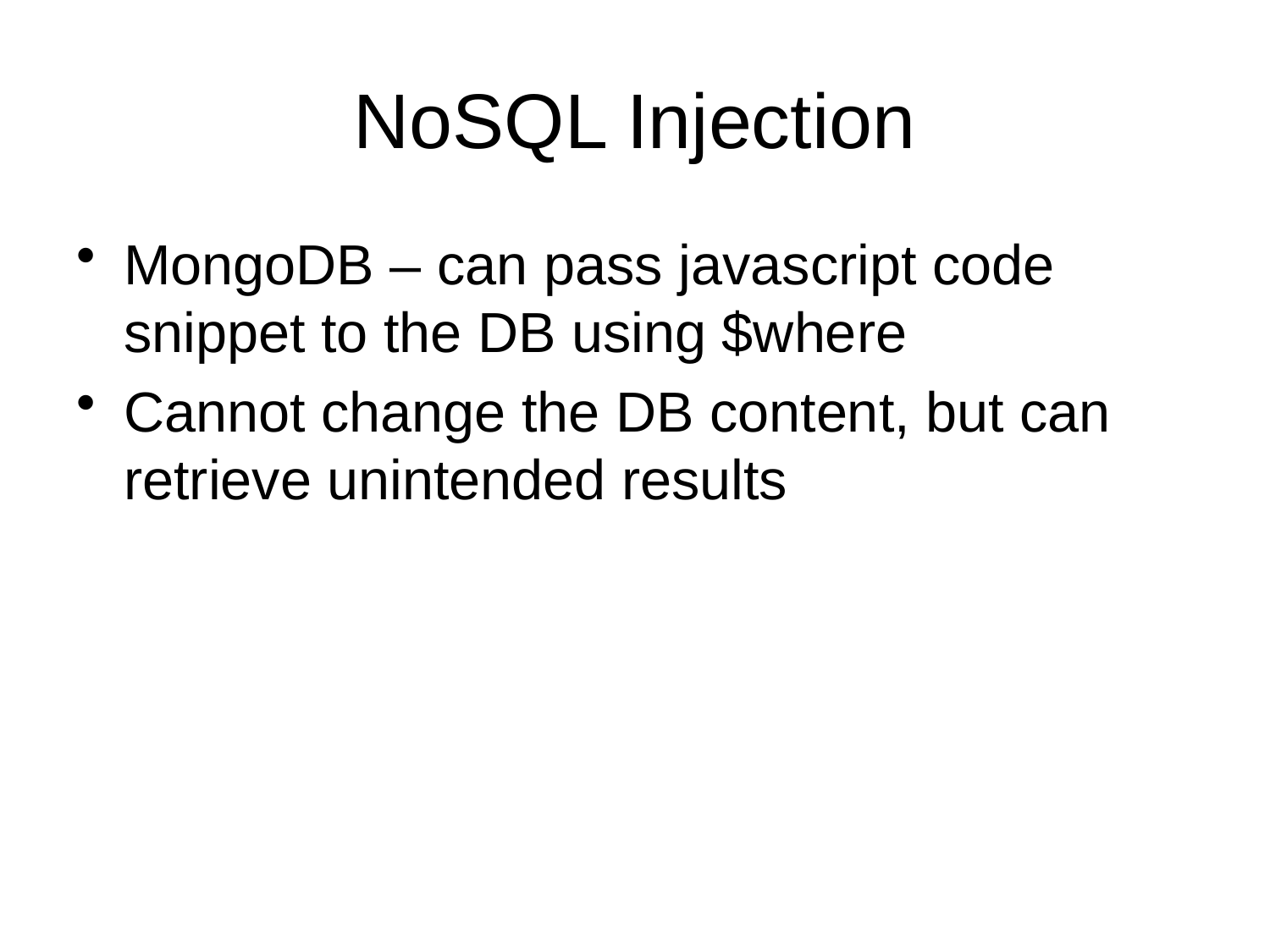

# NoSQL Injection
MongoDB – can pass javascript code snippet to the DB using $where
Cannot change the DB content, but can retrieve unintended results